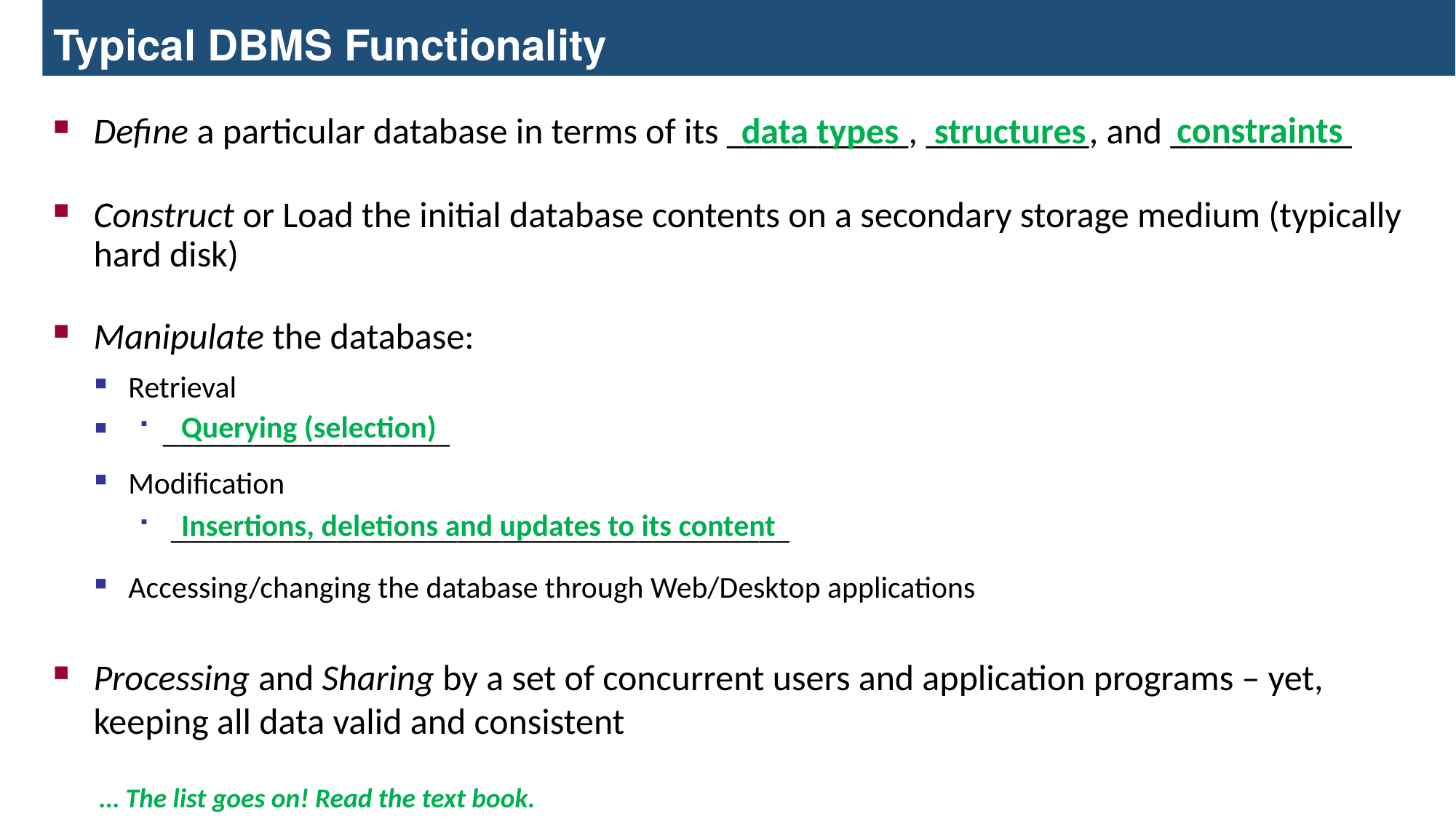

# Typical DBMS Functionality
constraints
data types
structures
Define a particular database in terms of its __________, _________, and __________

Construct or Load the initial database contents on a secondary storage medium (typically hard disk)

Manipulate the database:
Retrieval
     ___________________
Querying (selection)
Modification
           _________________________________________
Insertions, deletions and updates to its content
Accessing/changing the database through Web/Desktop applications
Processing and Sharing by a set of concurrent users and application programs – yet, keeping all data valid and consistent
… The list goes on! Read the text book.